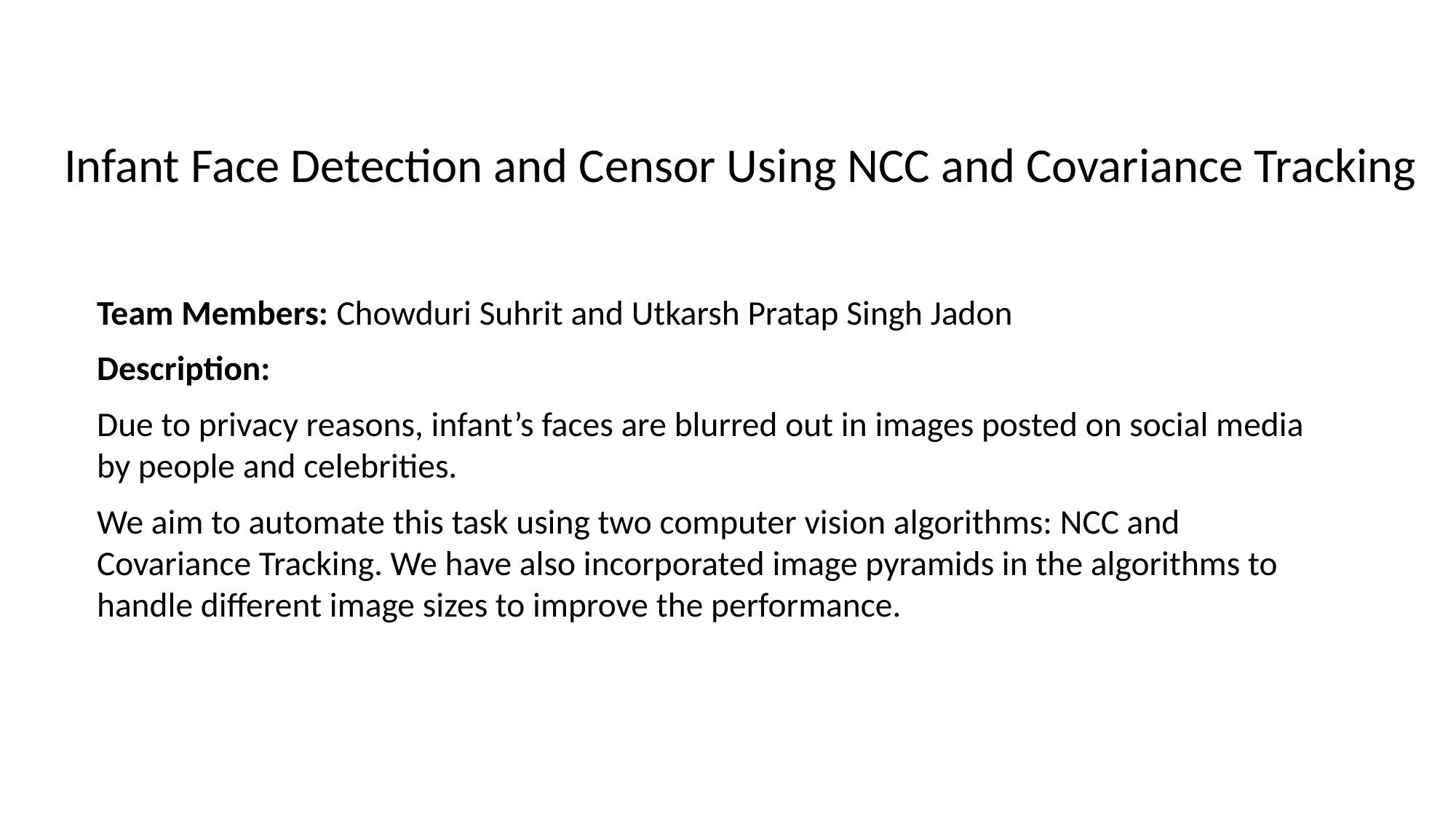

# Infant Face Detection and Censor Using NCC and Covariance Tracking

Team Members: Chowduri Suhrit and Utkarsh Pratap Singh Jadon
Description:
Due to privacy reasons, infant’s faces are blurred out in images posted on social media by people and celebrities.
We aim to automate this task using two computer vision algorithms: NCC and Covariance Tracking. We have also incorporated image pyramids in the algorithms to handle different image sizes to improve the performance.